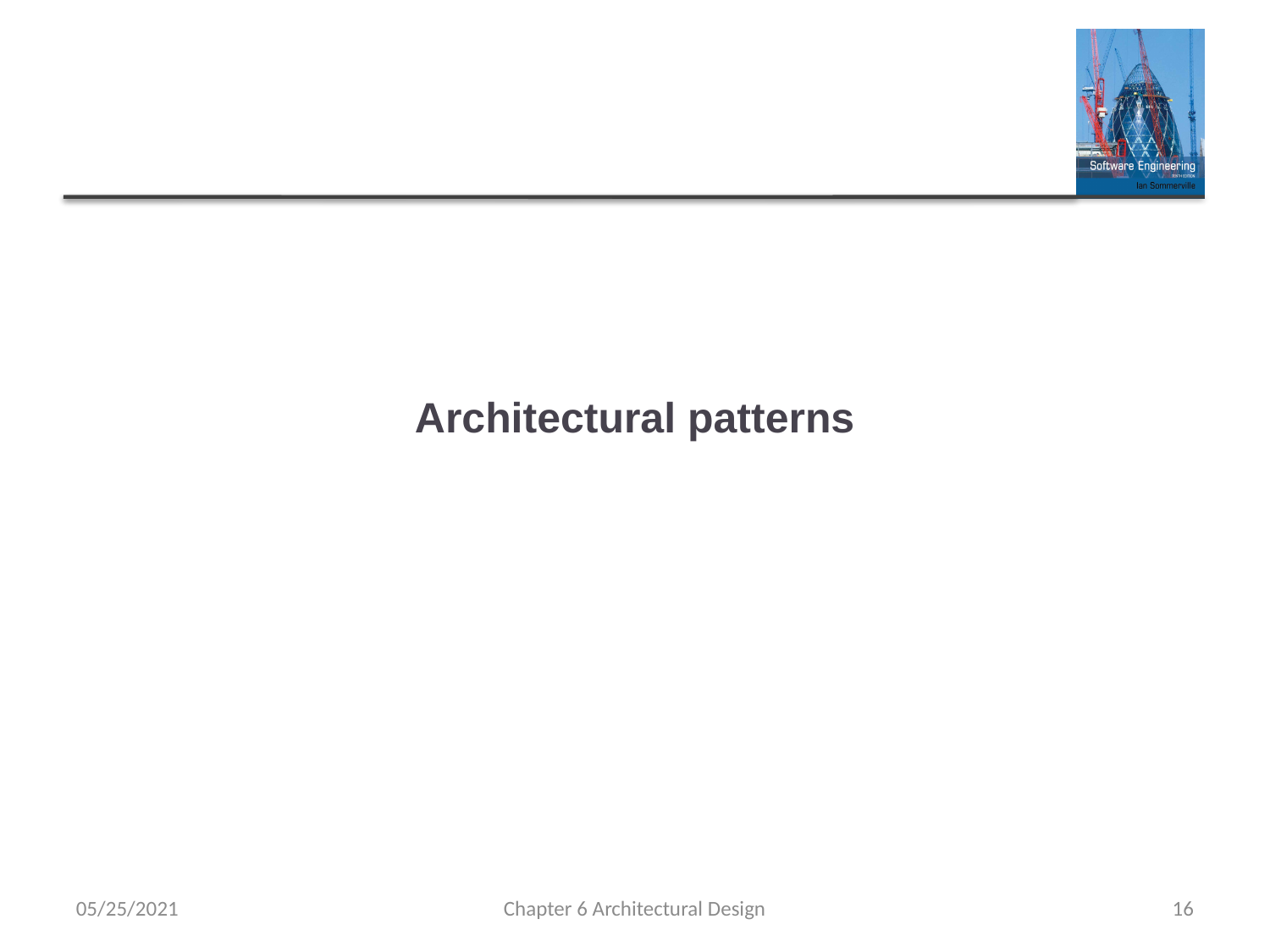

Architectural patterns
05/25/2021
Chapter 6 Architectural Design
16